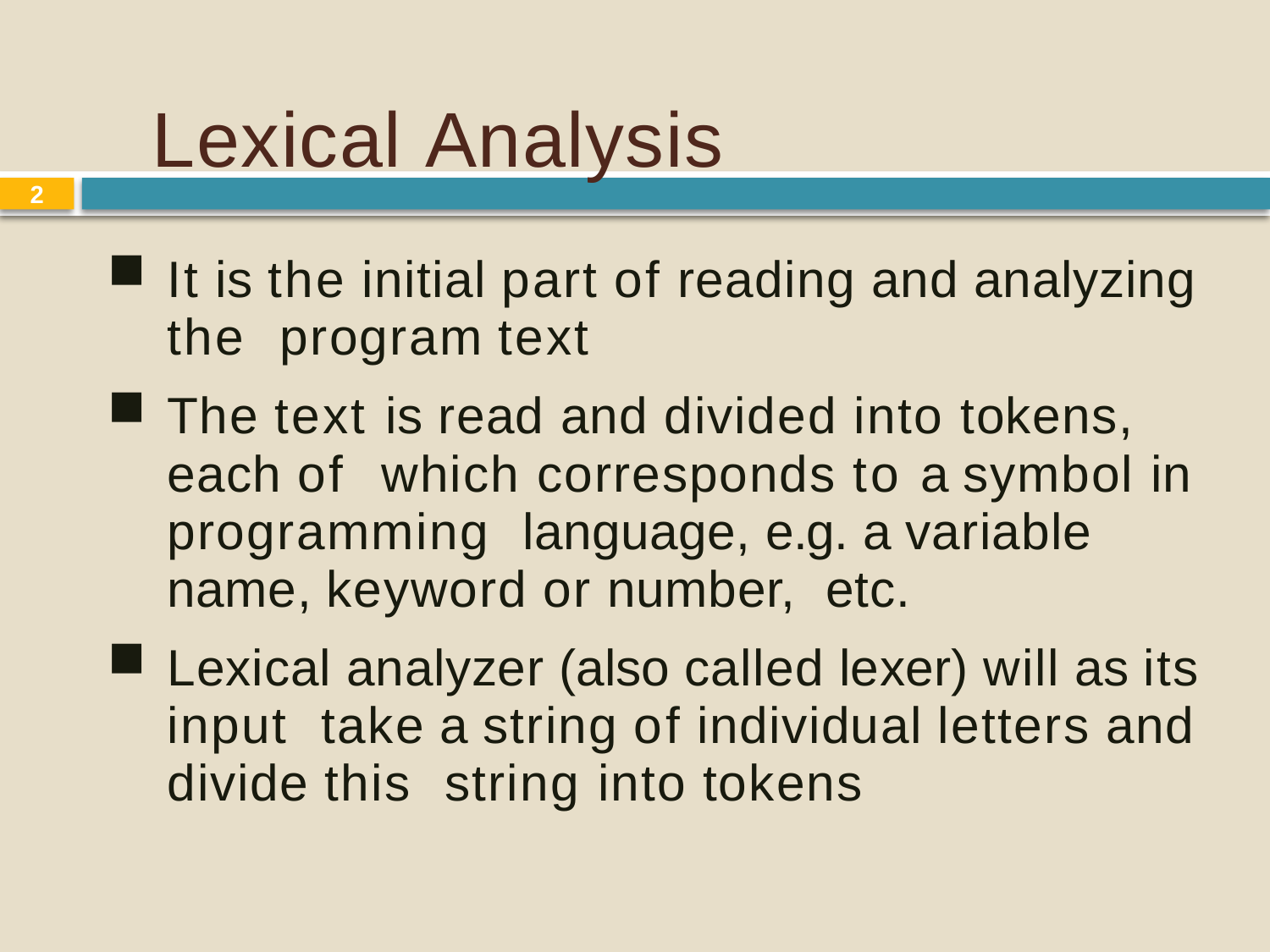

# Lexical Analysis
2
It is the initial part of reading and analyzing the  program text
The text is read and divided into tokens, each of  which corresponds to a symbol in programming  language, e.g. a variable name, keyword or number,  etc.
Lexical analyzer (also called lexer) will as its input  take a string of individual letters and divide this  string into tokens